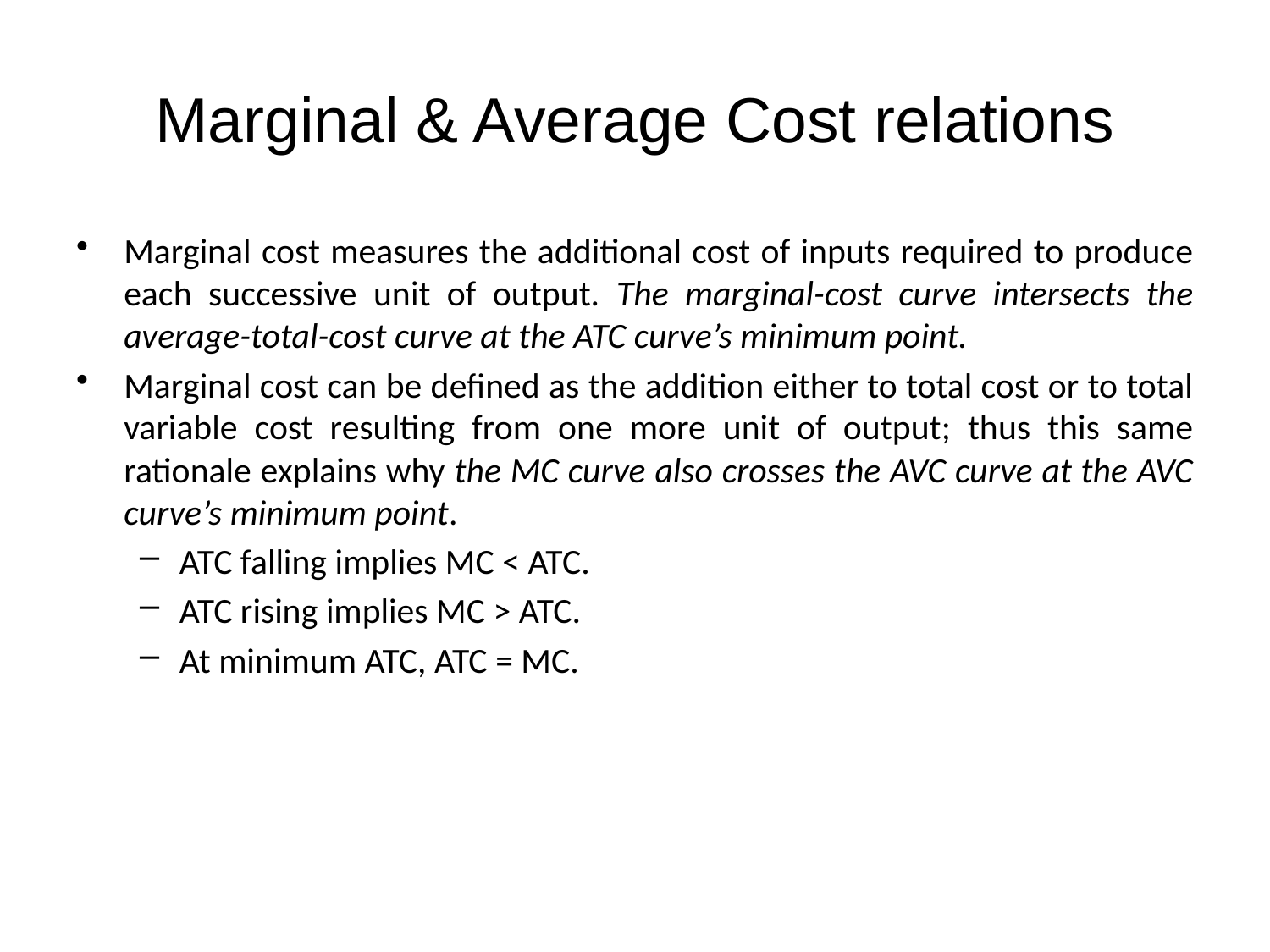

# Marginal & Average Cost relations
Marginal cost measures the additional cost of inputs required to produce each successive unit of output. The marginal-cost curve intersects the average-total-cost curve at the ATC curve’s minimum point.
Marginal cost can be defined as the addition either to total cost or to total variable cost resulting from one more unit of output; thus this same rationale explains why the MC curve also crosses the AVC curve at the AVC curve’s minimum point.
ATC falling implies MC < ATC.
ATC rising implies MC > ATC.
At minimum ATC, ATC = MC.